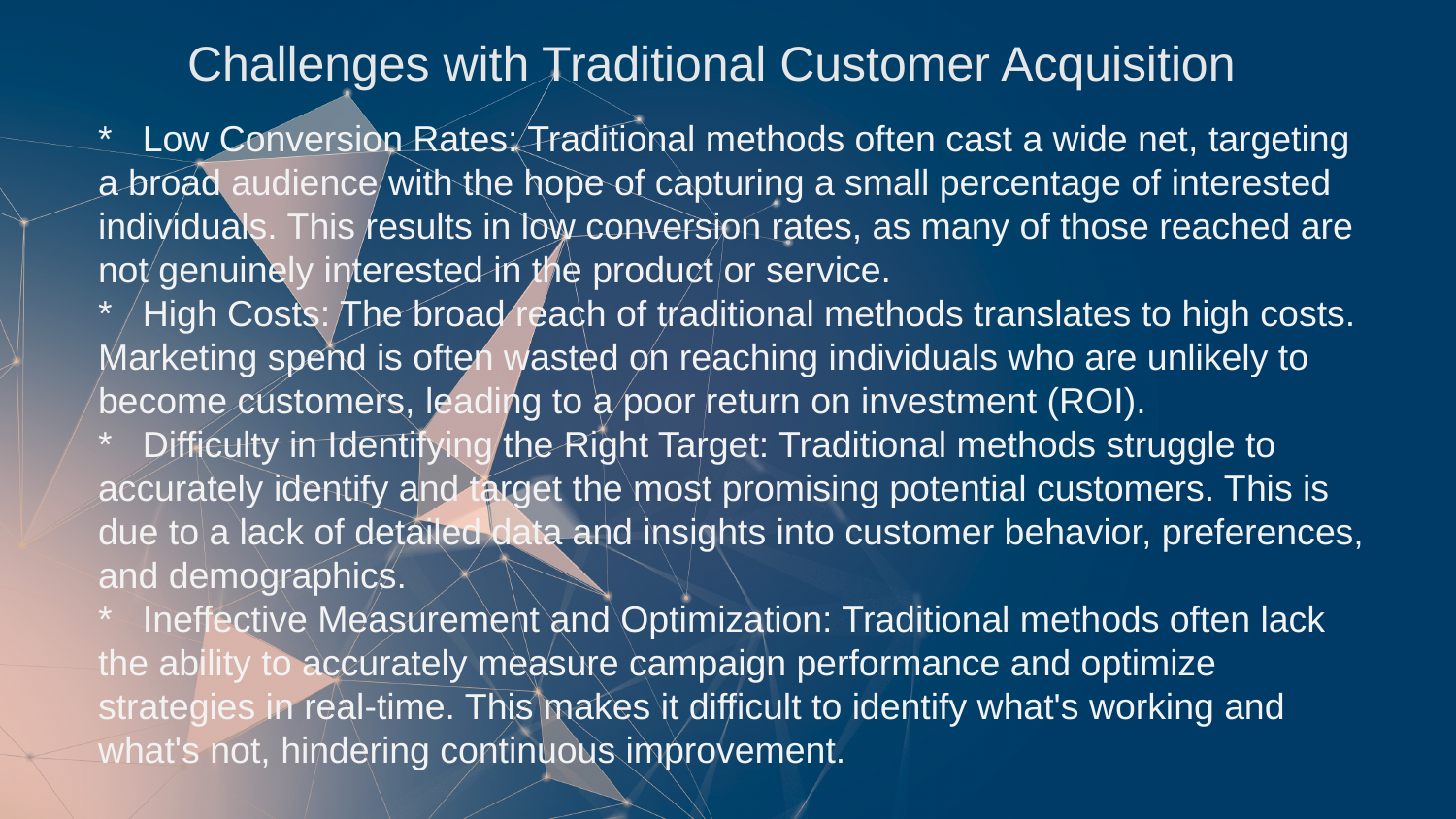

Challenges with Traditional Customer Acquisition
*   Low Conversion Rates: Traditional methods often cast a wide net, targeting a broad audience with the hope of capturing a small percentage of interested individuals. This results in low conversion rates, as many of those reached are not genuinely interested in the product or service.
*   High Costs: The broad reach of traditional methods translates to high costs. Marketing spend is often wasted on reaching individuals who are unlikely to become customers, leading to a poor return on investment (ROI).
*   Difficulty in Identifying the Right Target: Traditional methods struggle to accurately identify and target the most promising potential customers. This is due to a lack of detailed data and insights into customer behavior, preferences, and demographics.
*   Ineffective Measurement and Optimization: Traditional methods often lack the ability to accurately measure campaign performance and optimize strategies in real-time. This makes it difficult to identify what's working and what's not, hindering continuous improvement.